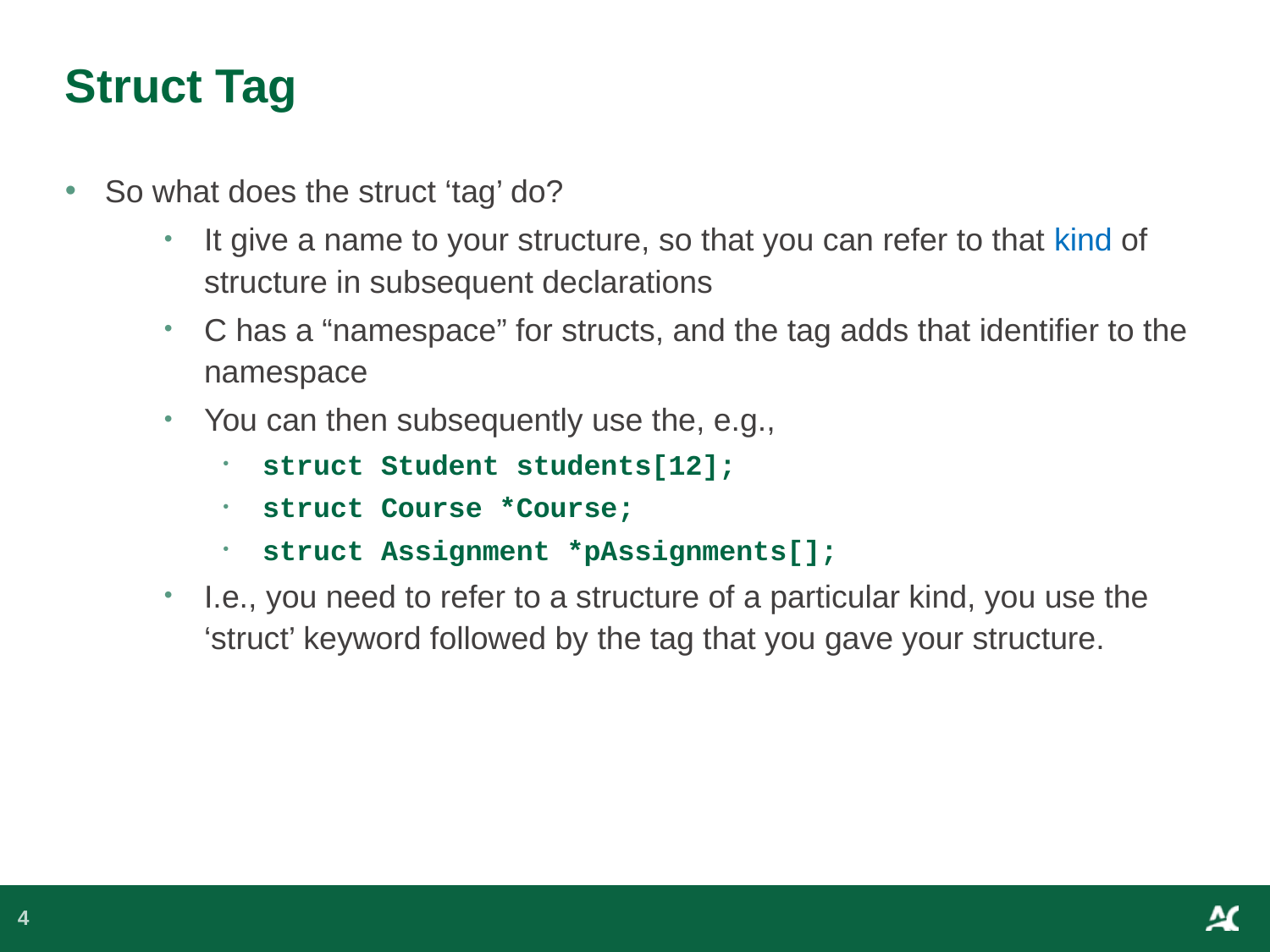

# Struct Tag
So what does the struct ‘tag’ do?
It give a name to your structure, so that you can refer to that kind of structure in subsequent declarations
C has a “namespace” for structs, and the tag adds that identifier to the namespace
You can then subsequently use the, e.g.,
struct Student students[12];
struct Course *Course;
struct Assignment *pAssignments[];
I.e., you need to refer to a structure of a particular kind, you use the ‘struct’ keyword followed by the tag that you gave your structure.
4